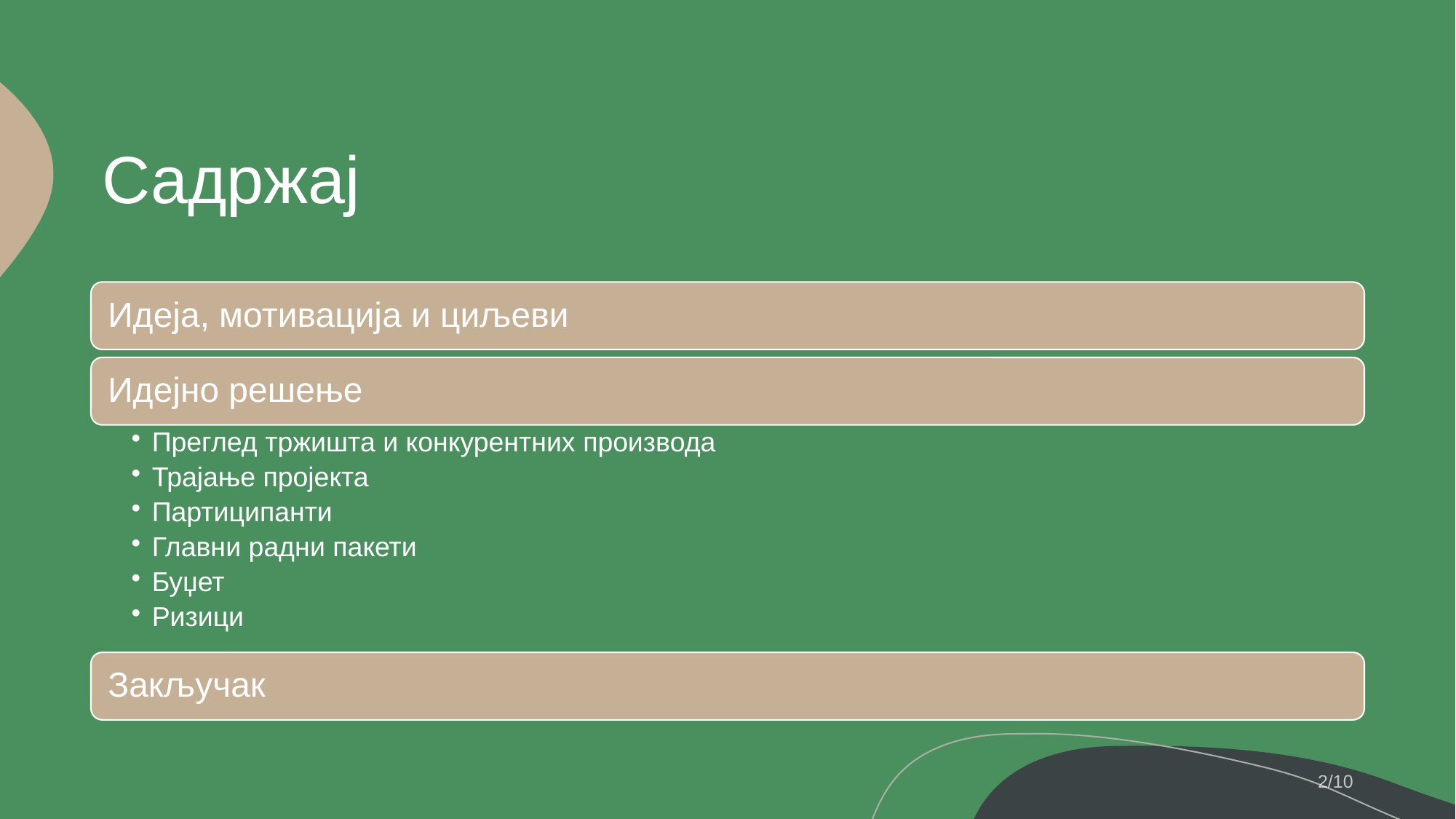

# Садржај
Идеја, мотивација и циљеви
Идејно решење
Преглед тржишта и конкурентних производа
Трајање пројекта
Партиципанти
Главни радни пакети
Буџет
Ризици
Закључак
2/10